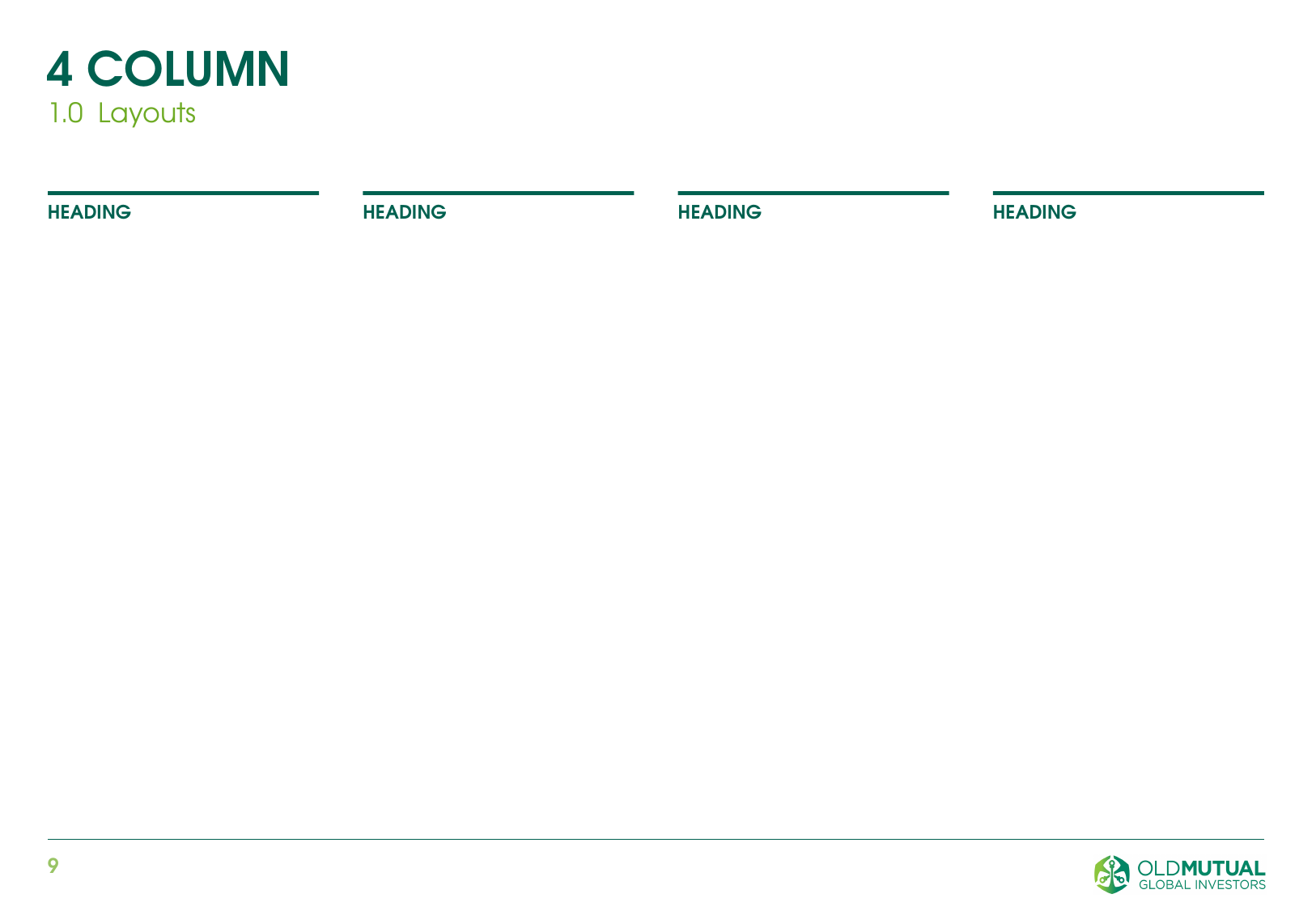

# 4 column
1.0  Layouts
Heading
Heading
Heading
Heading

9